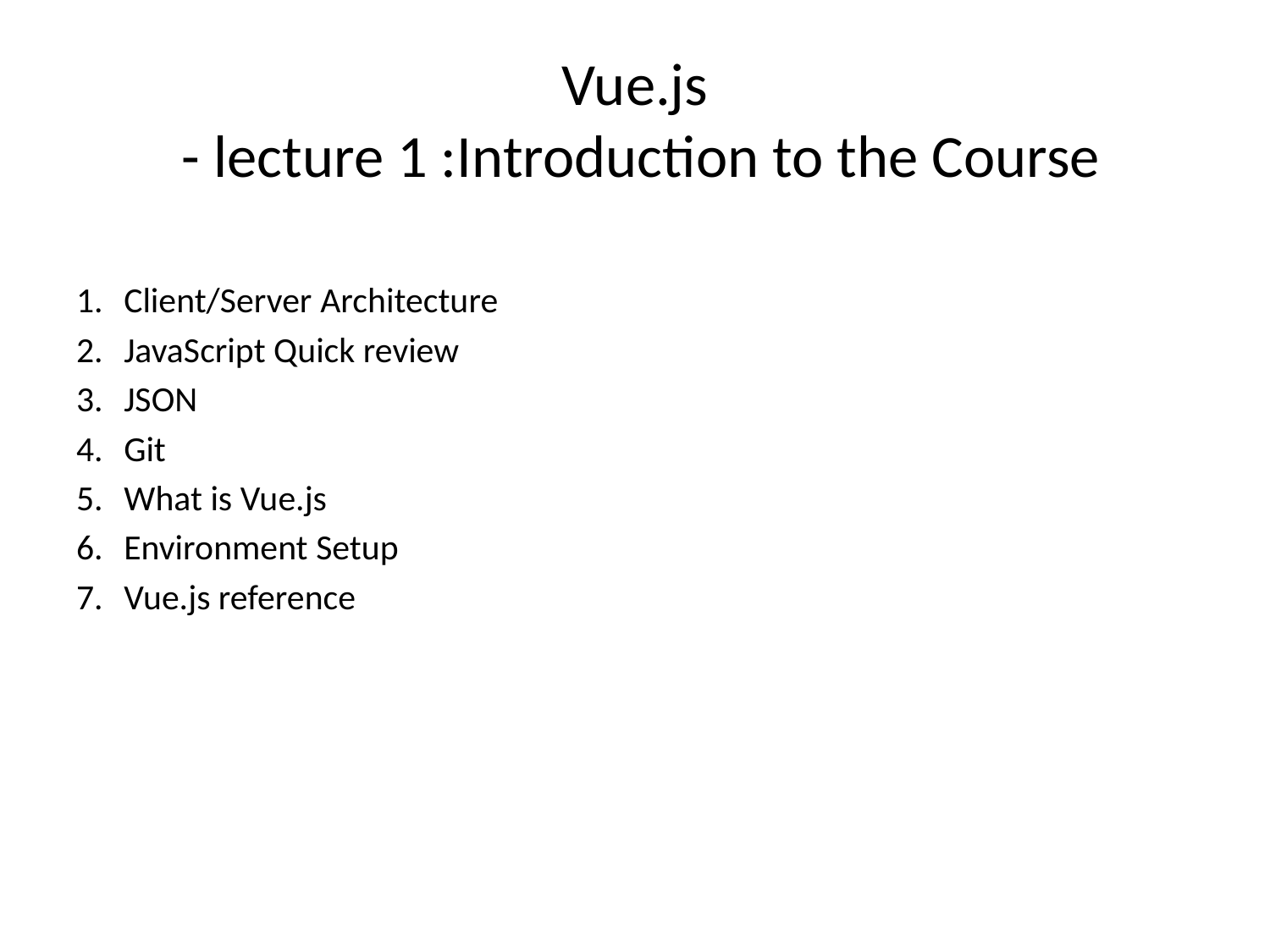

# Vue.js - lecture 1 :Introduction to the Course

Client/Server Architecture
JavaScript Quick review
JSON
Git
What is Vue.js
Environment Setup
Vue.js reference